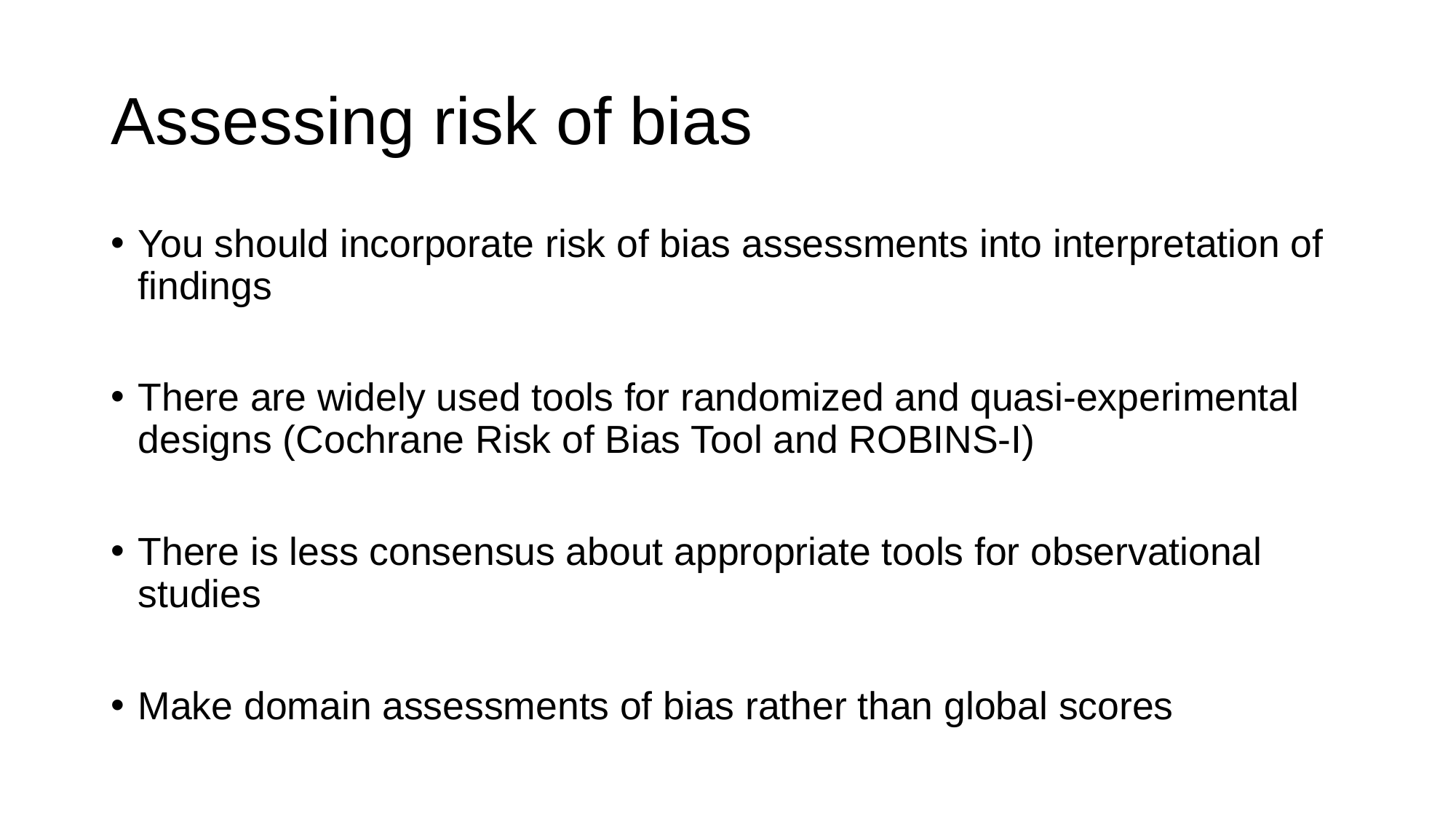

# Assessing risk of bias
You should incorporate risk of bias assessments into interpretation of findings

There are widely used tools for randomized and quasi-experimental designs (Cochrane Risk of Bias Tool and ROBINS-I)

There is less consensus about appropriate tools for observational studies

Make domain assessments of bias rather than global scores